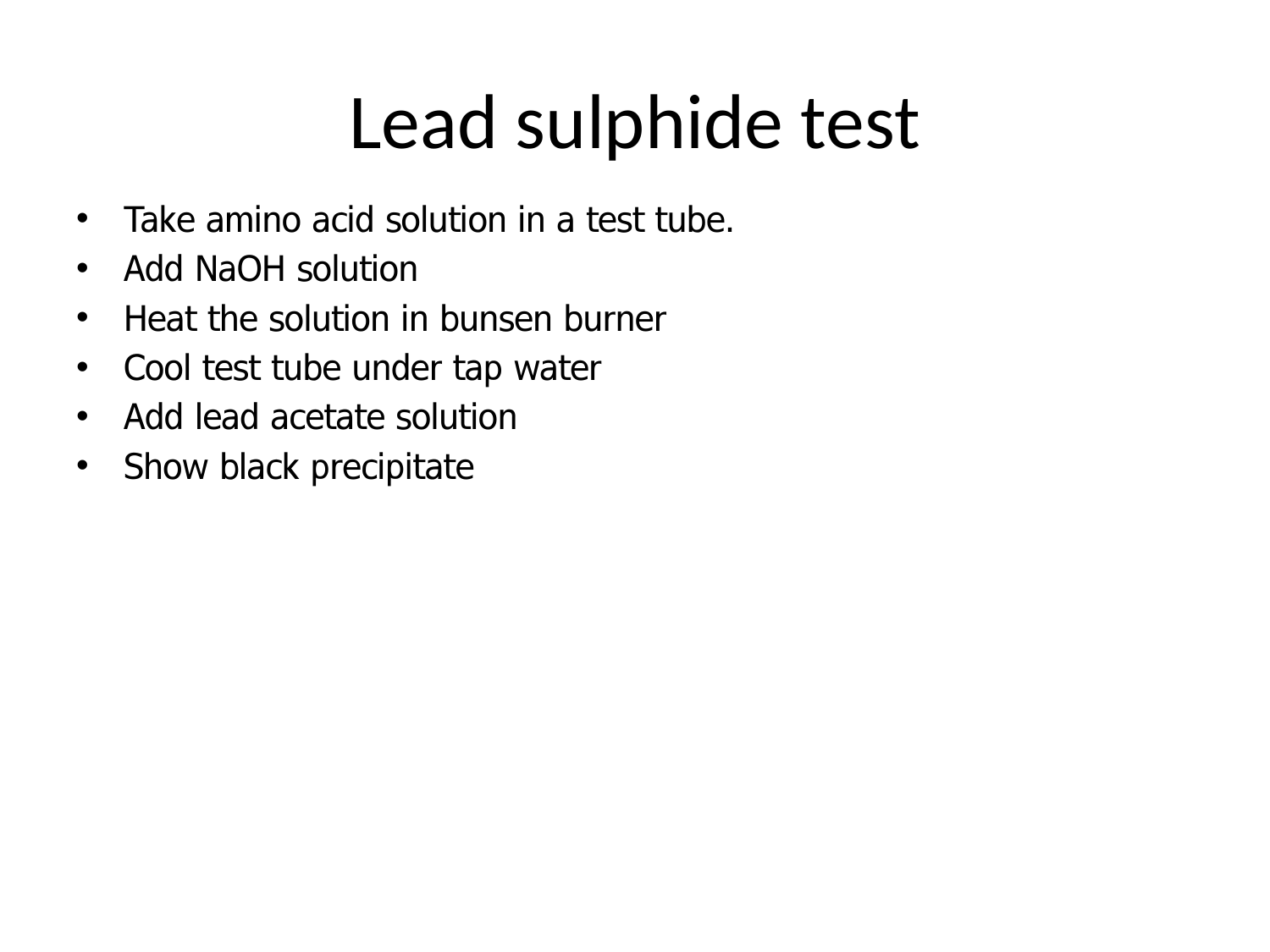

# Lead sulphide test
Take amino acid solution in a test tube.
Add NaOH solution
Heat the solution in bunsen burner
Cool test tube under tap water
Add lead acetate solution
Show black precipitate